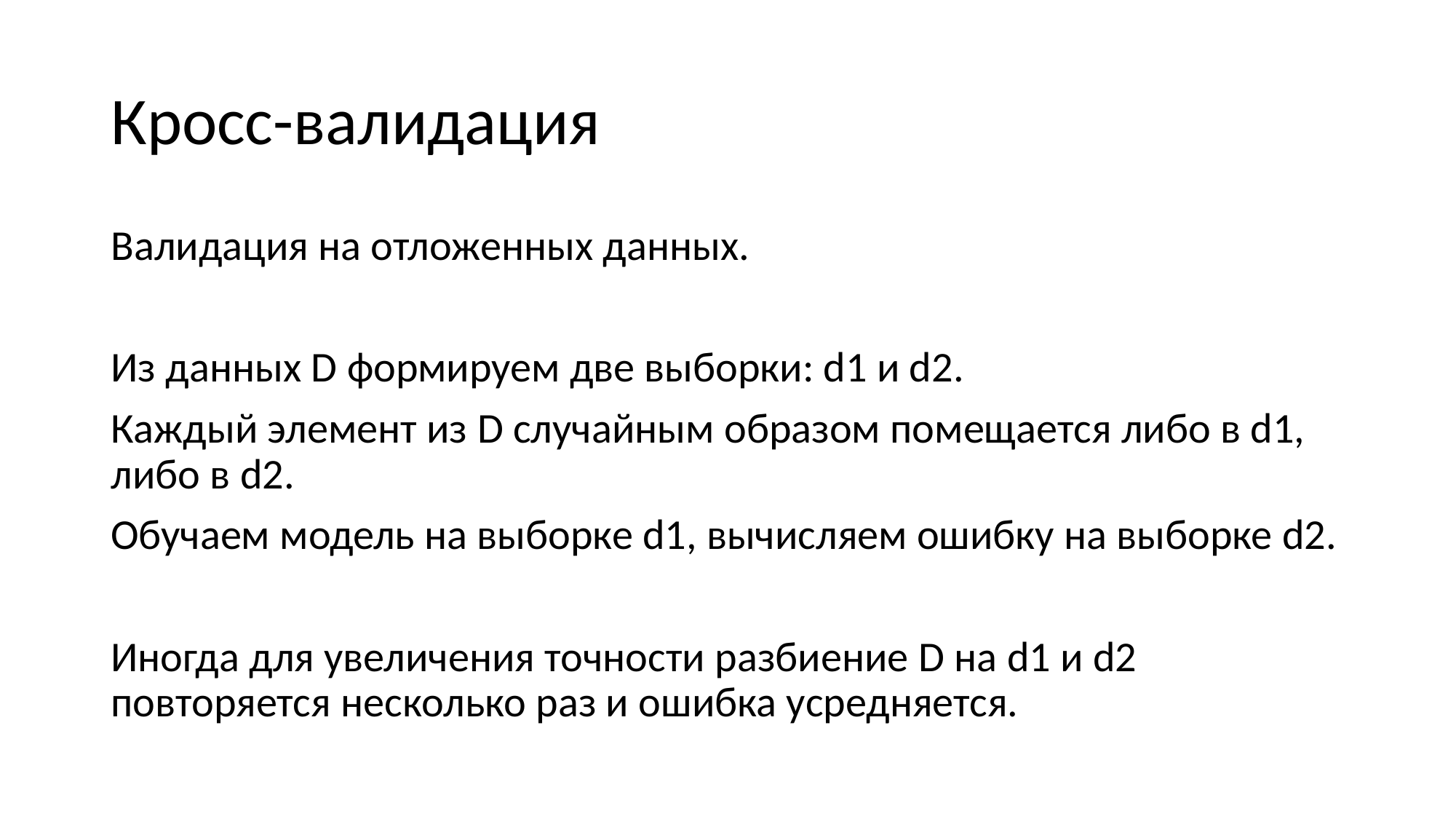

# Кросс-валидация
Валидация на отложенных данных.

Из данных D формируем две выборки: d1 и d2.
Каждый элемент из D случайным образом помещается либо в d1, либо в d2.
Обучаем модель на выборке d1, вычисляем ошибку на выборке d2.

Иногда для увеличения точности разбиение D на d1 и d2 повторяется несколько раз и ошибка усредняется.